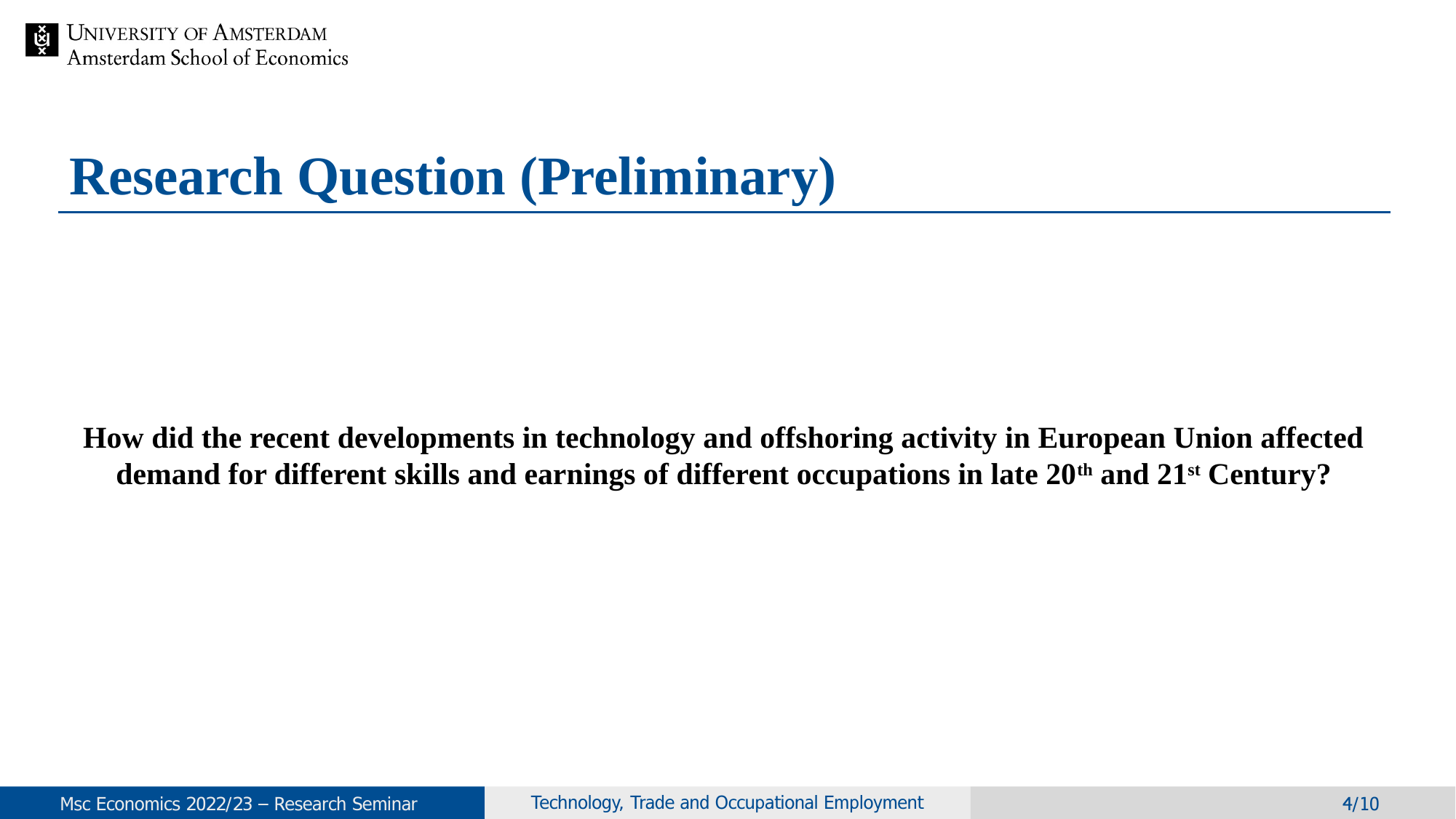

# Research Question (Preliminary)
How did the recent developments in technology and offshoring activity in European Union affected demand for different skills and earnings of different occupations in late 20th and 21st Century?